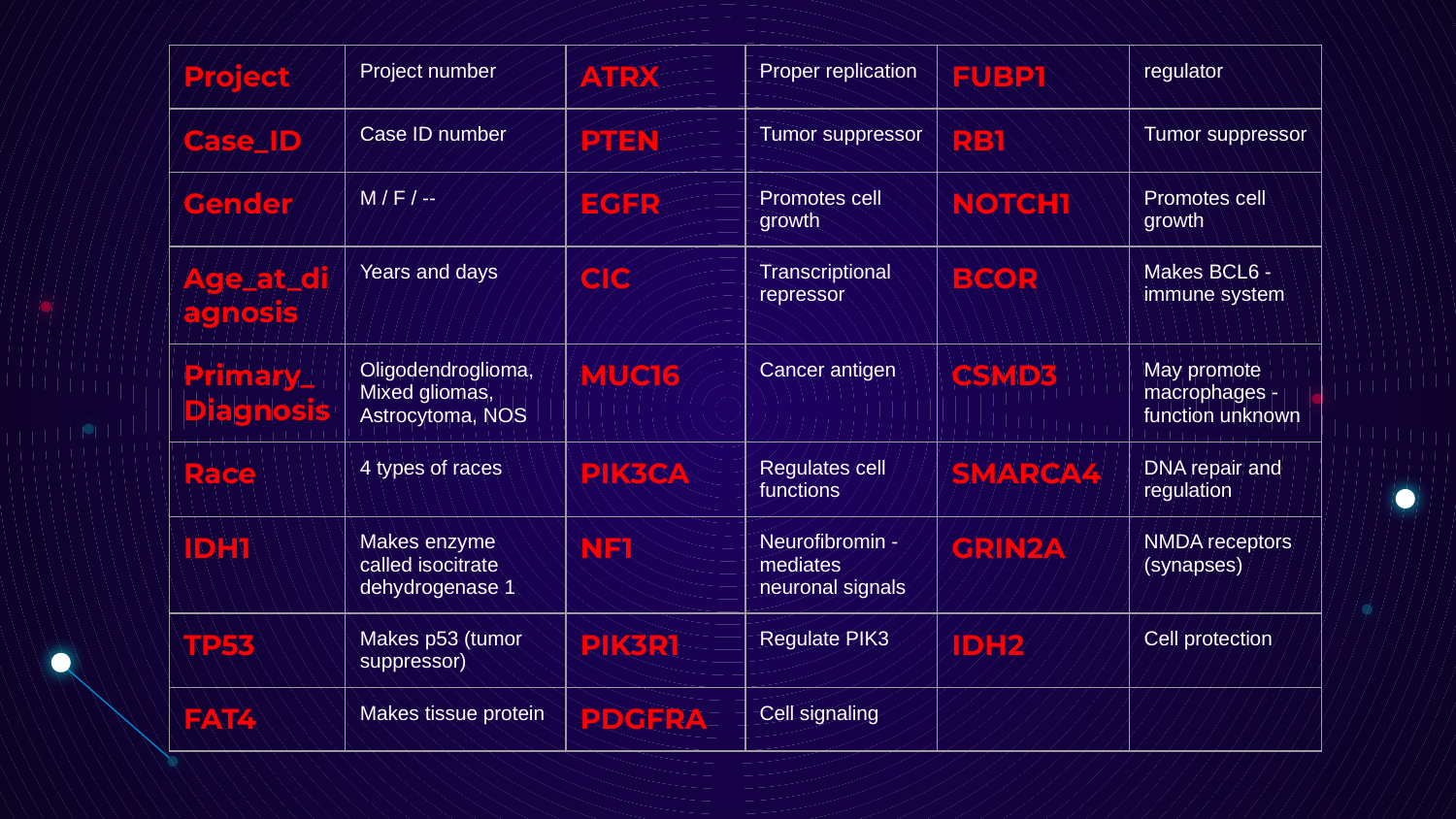

| Project | Project number | ATRX | Proper replication | FUBP1 | regulator |
| --- | --- | --- | --- | --- | --- |
| Case\_ID | Case ID number | PTEN | Tumor suppressor | RB1 | Tumor suppressor |
| Gender | M / F / -- | EGFR | Promotes cell growth | NOTCH1 | Promotes cell growth |
| Age\_at\_diagnosis | Years and days | CIC | Transcriptional repressor | BCOR | Makes BCL6 - immune system |
| Primary\_Diagnosis | Oligodendroglioma, Mixed gliomas, Astrocytoma, NOS | MUC16 | Cancer antigen | CSMD3 | May promote macrophages - function unknown |
| Race | 4 types of races | PIK3CA | Regulates cell functions | SMARCA4 | DNA repair and regulation |
| IDH1 | Makes enzyme called isocitrate dehydrogenase 1 | NF1 | Neurofibromin - mediates neuronal signals | GRIN2A | NMDA receptors (synapses) |
| TP53 | Makes p53 (tumor suppressor) | PIK3R1 | Regulate PIK3 | IDH2 | Cell protection |
| FAT4 | Makes tissue protein | PDGFRA | Cell signaling |  |  |